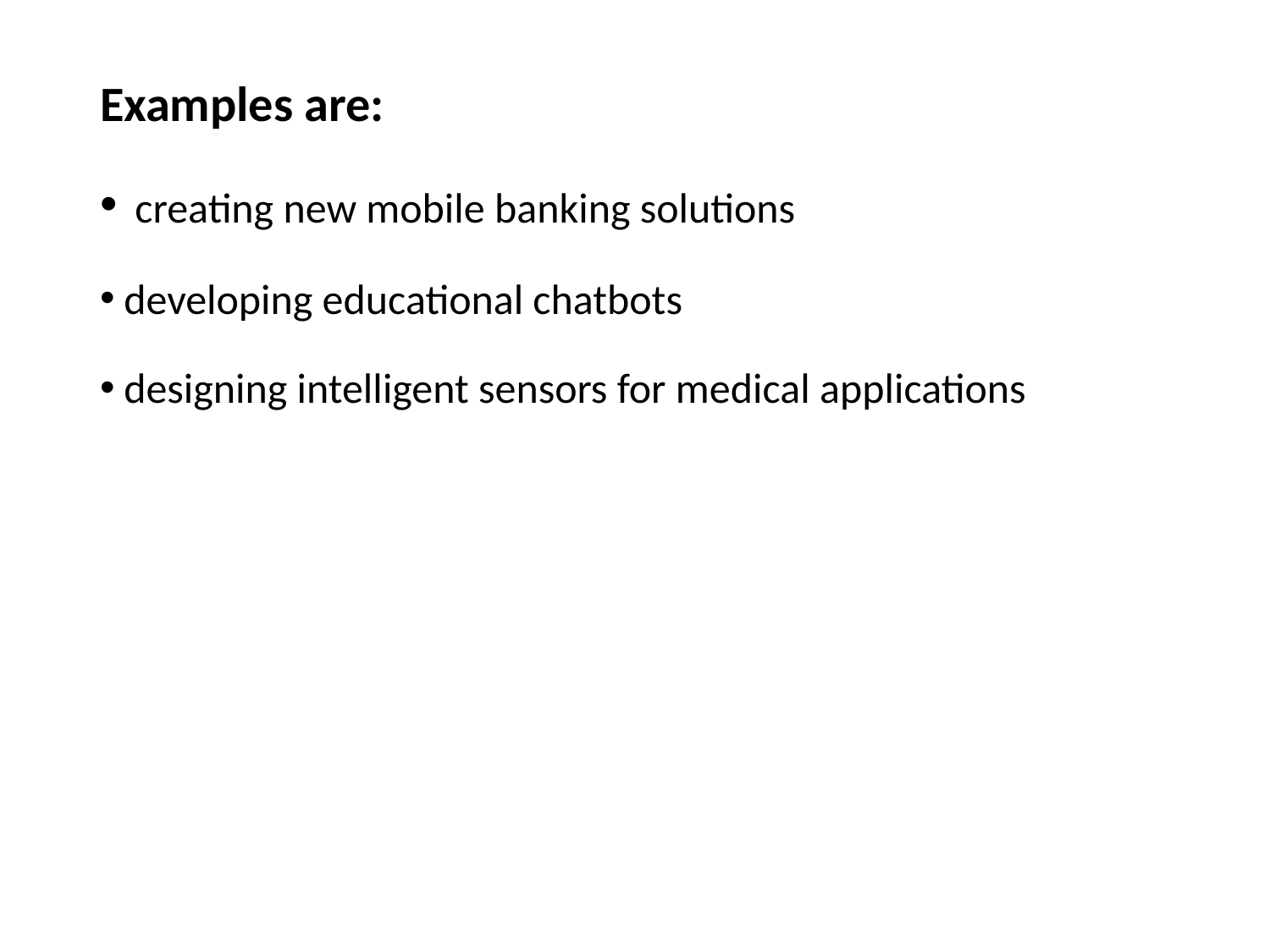

Examples are:
 creating new mobile banking solutions
developing educational chatbots
designing intelligent sensors for medical applications